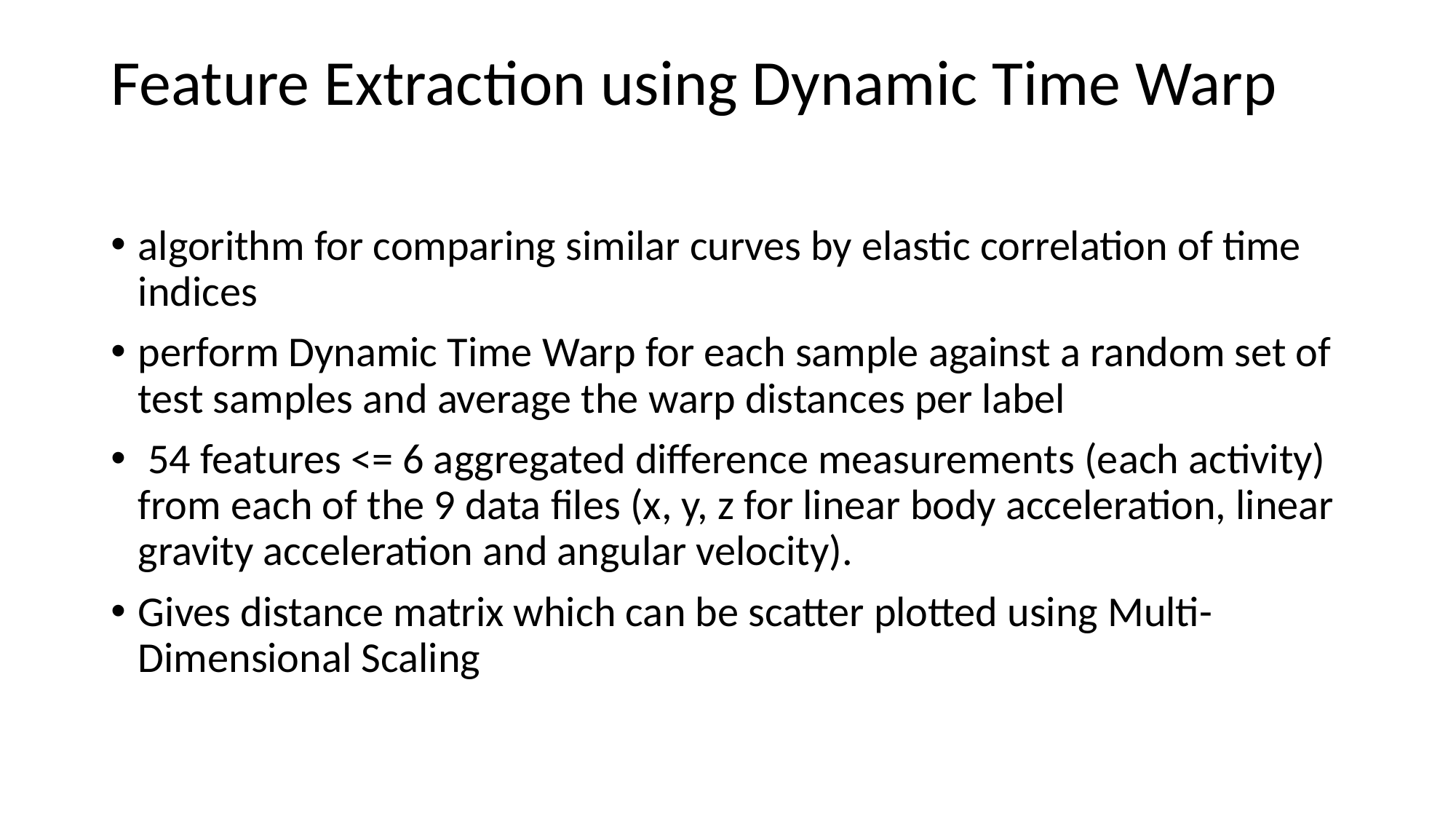

# Feature Extraction using Dynamic Time Warp
algorithm for comparing similar curves by elastic correlation of time indices
perform Dynamic Time Warp for each sample against a random set of test samples and average the warp distances per label
 54 features <= 6 aggregated difference measurements (each activity) from each of the 9 data files (x, y, z for linear body acceleration, linear gravity acceleration and angular velocity).
Gives distance matrix which can be scatter plotted using Multi-Dimensional Scaling